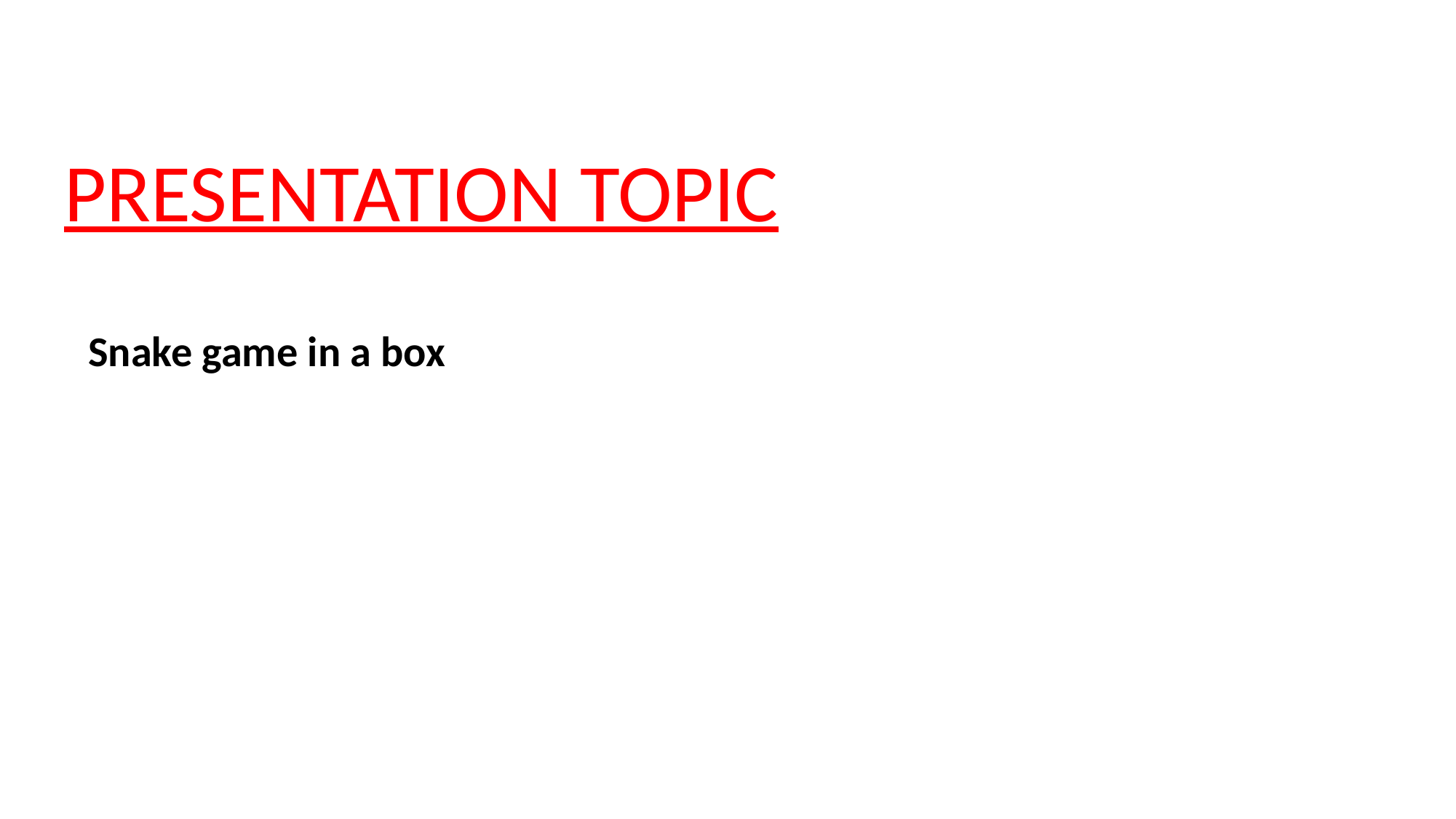

# PRESENTATION TOPIC
Snake game in a box